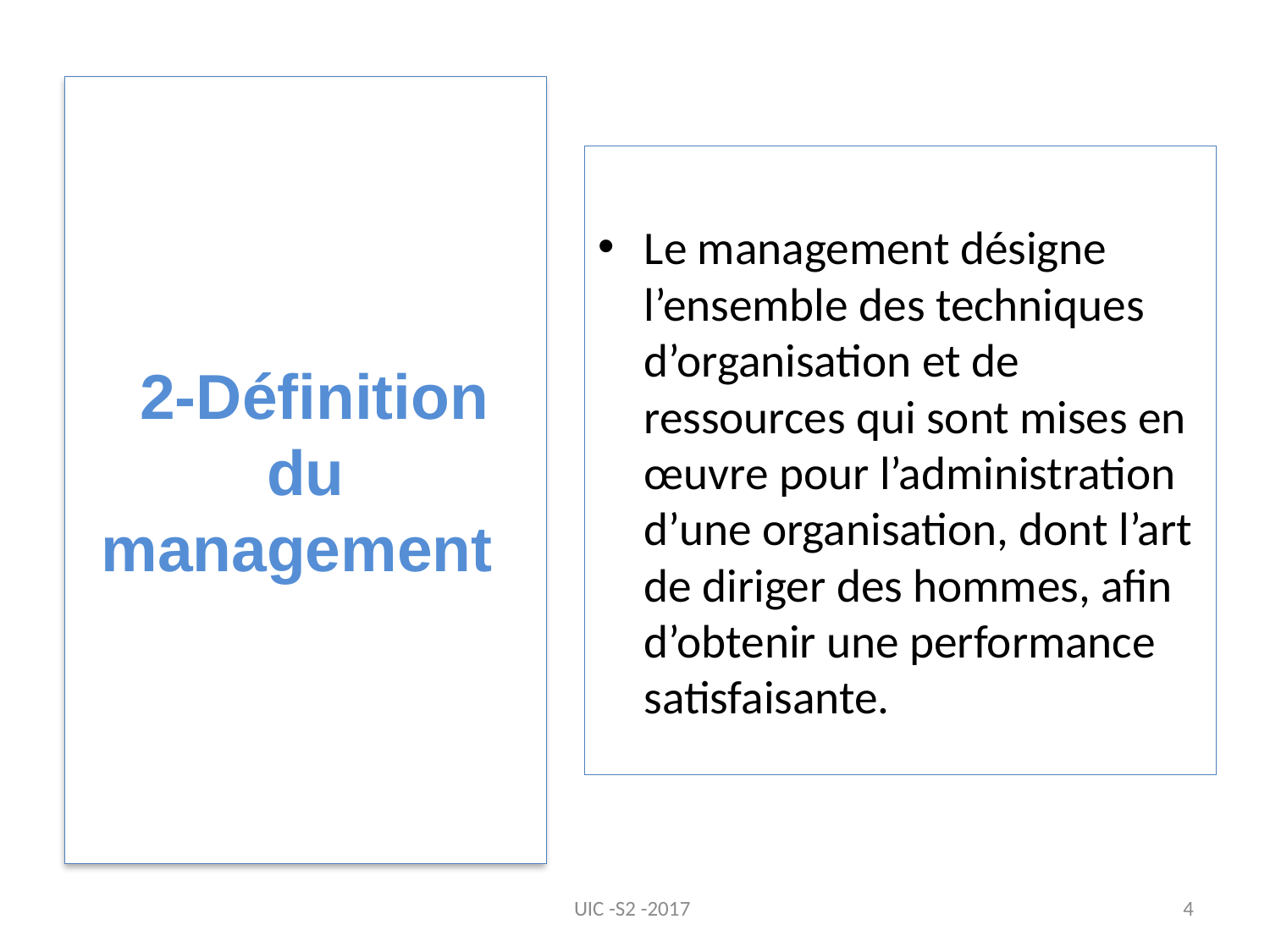

# 2-Définition du management

Le management désigne l’ensemble des techniques  d’organisation et de ressources qui sont mises en œuvre pour l’administration d’une organisation, dont l’art de diriger des hommes, afin d’obtenir une performance  satisfaisante.

UIC -S2 -2017
4